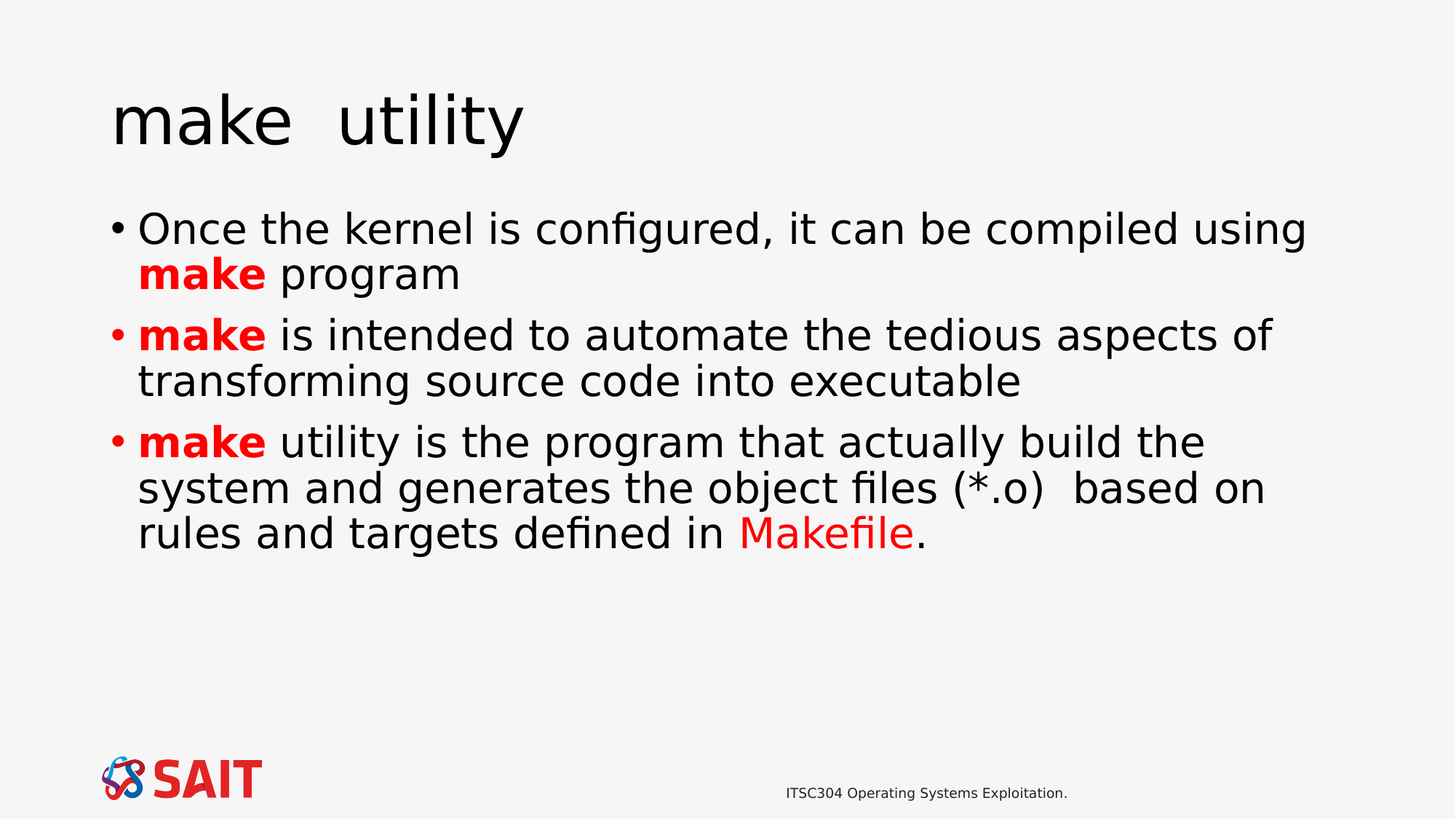

# make  utility
Once the kernel is configured, it can be compiled using make program
make is intended to automate the tedious aspects of transforming source code into executable
make utility is the program that actually build the system and generates the object files (*.o)  based on rules and targets defined in Makefile.
ITSC304 Operating Systems Exploitation.